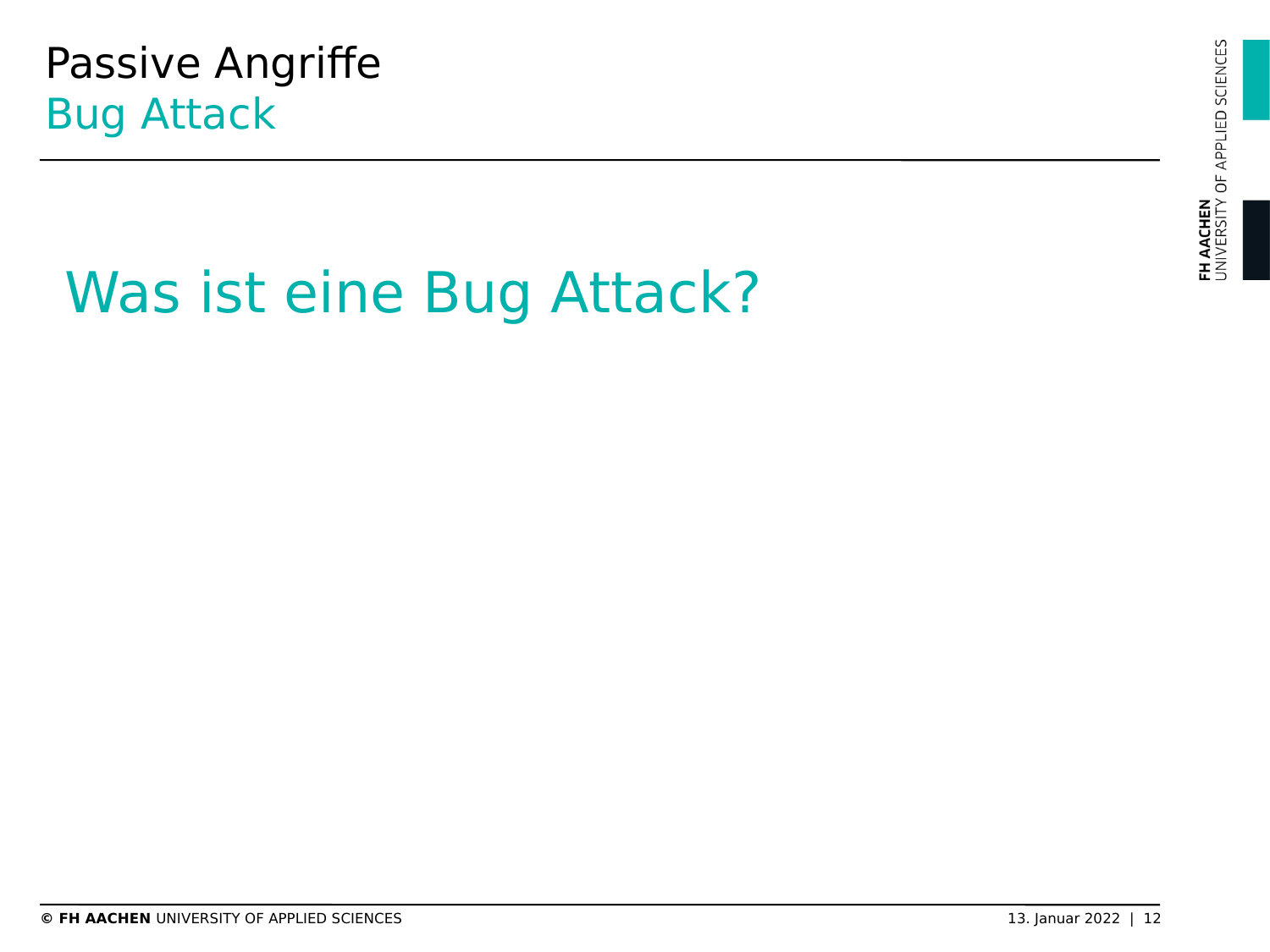

# Passive Angriffe Bug Attack
Was ist eine Bug Attack?